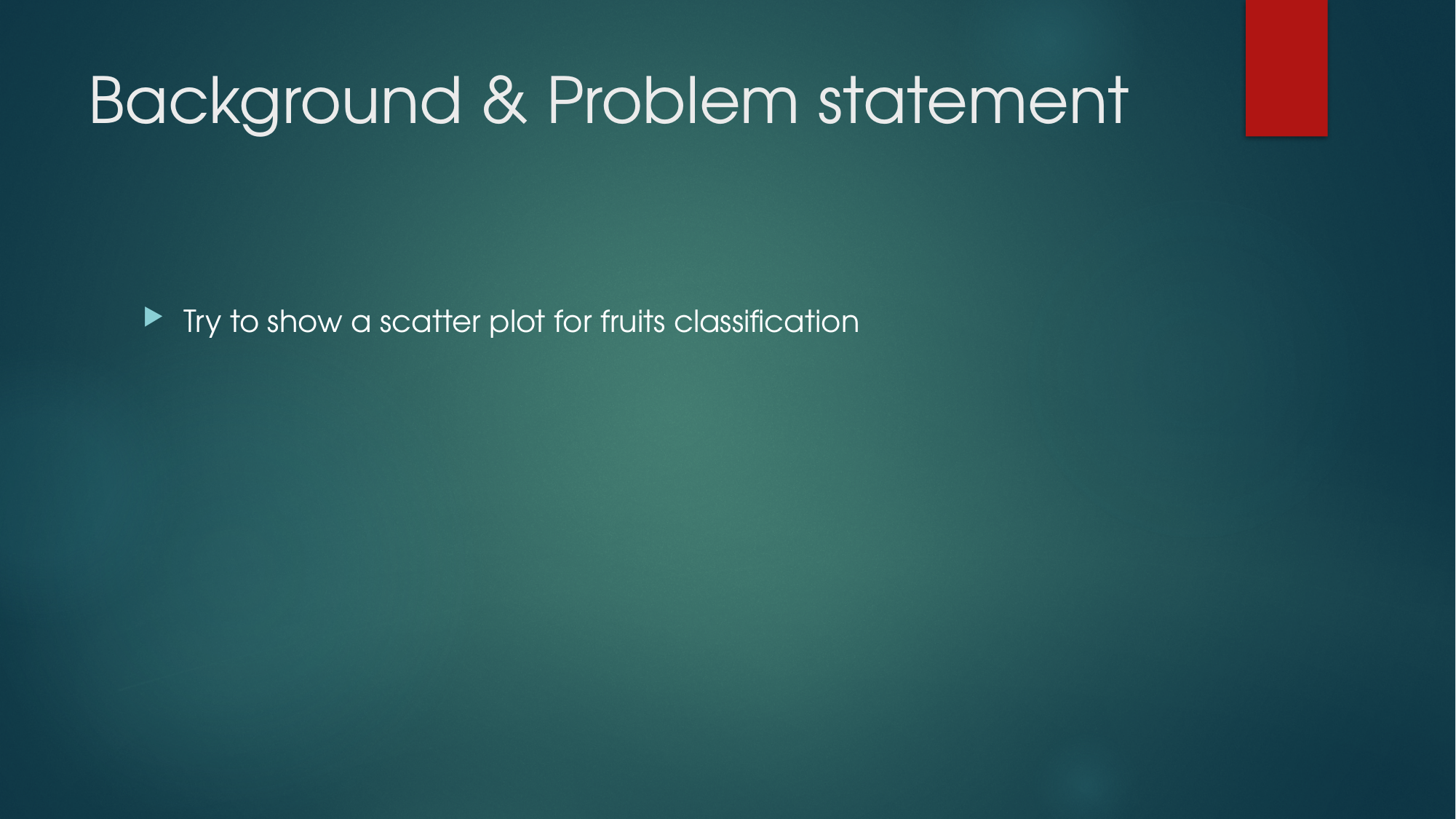

# Background & Problem statement

Try to show a scatter plot for fruits classification